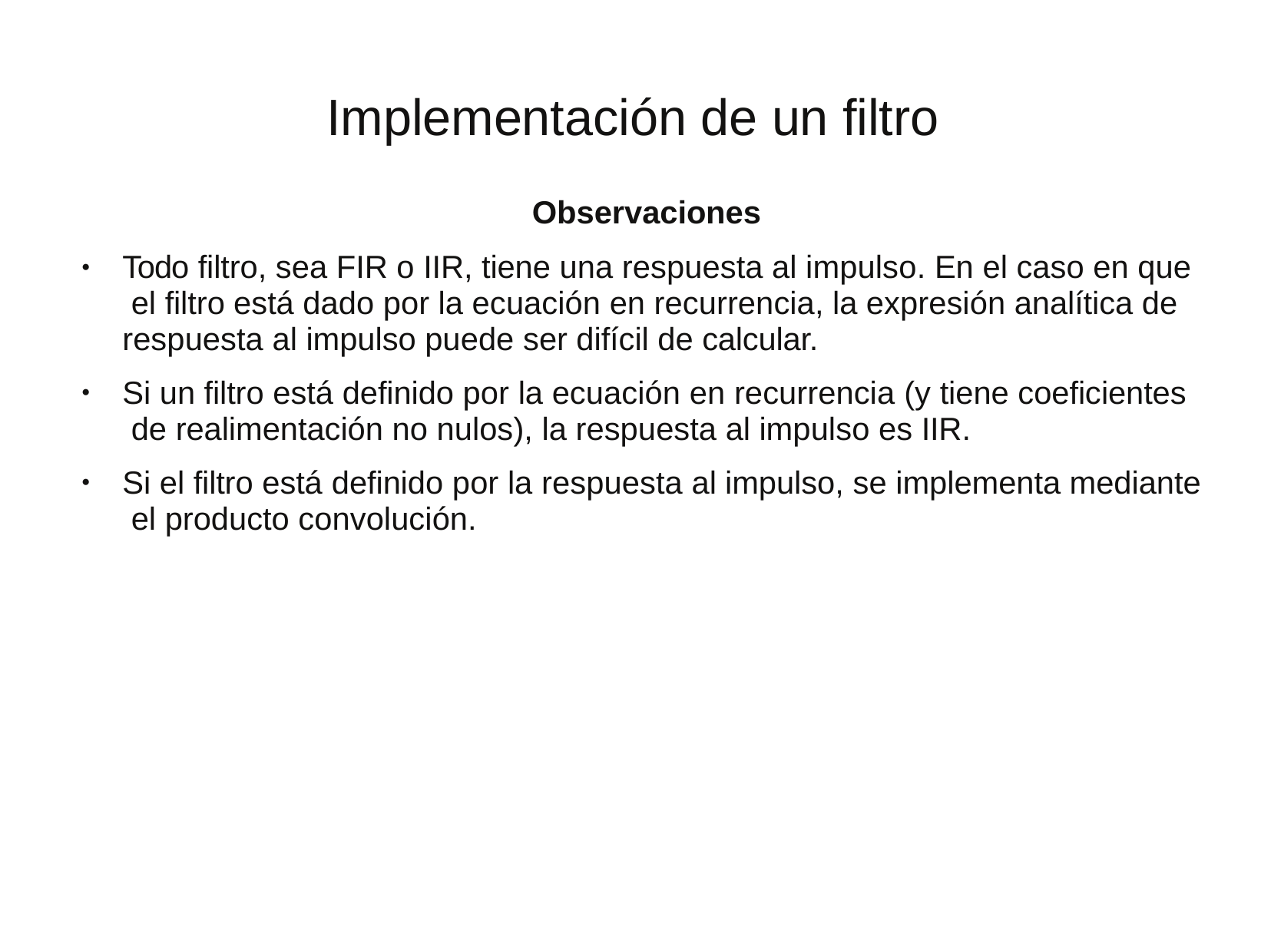

# Implementación de un filtro
Observaciones
Todo filtro, sea FIR o IIR, tiene una respuesta al impulso. En el caso en que  el filtro está dado por la ecuación en recurrencia, la expresión analítica de  respuesta al impulso puede ser difícil de calcular.
Si un filtro está definido por la ecuación en recurrencia (y tiene coeficientes  de realimentación no nulos), la respuesta al impulso es IIR.
Si el filtro está definido por la respuesta al impulso, se implementa mediante  el producto convolución.
●
●
●